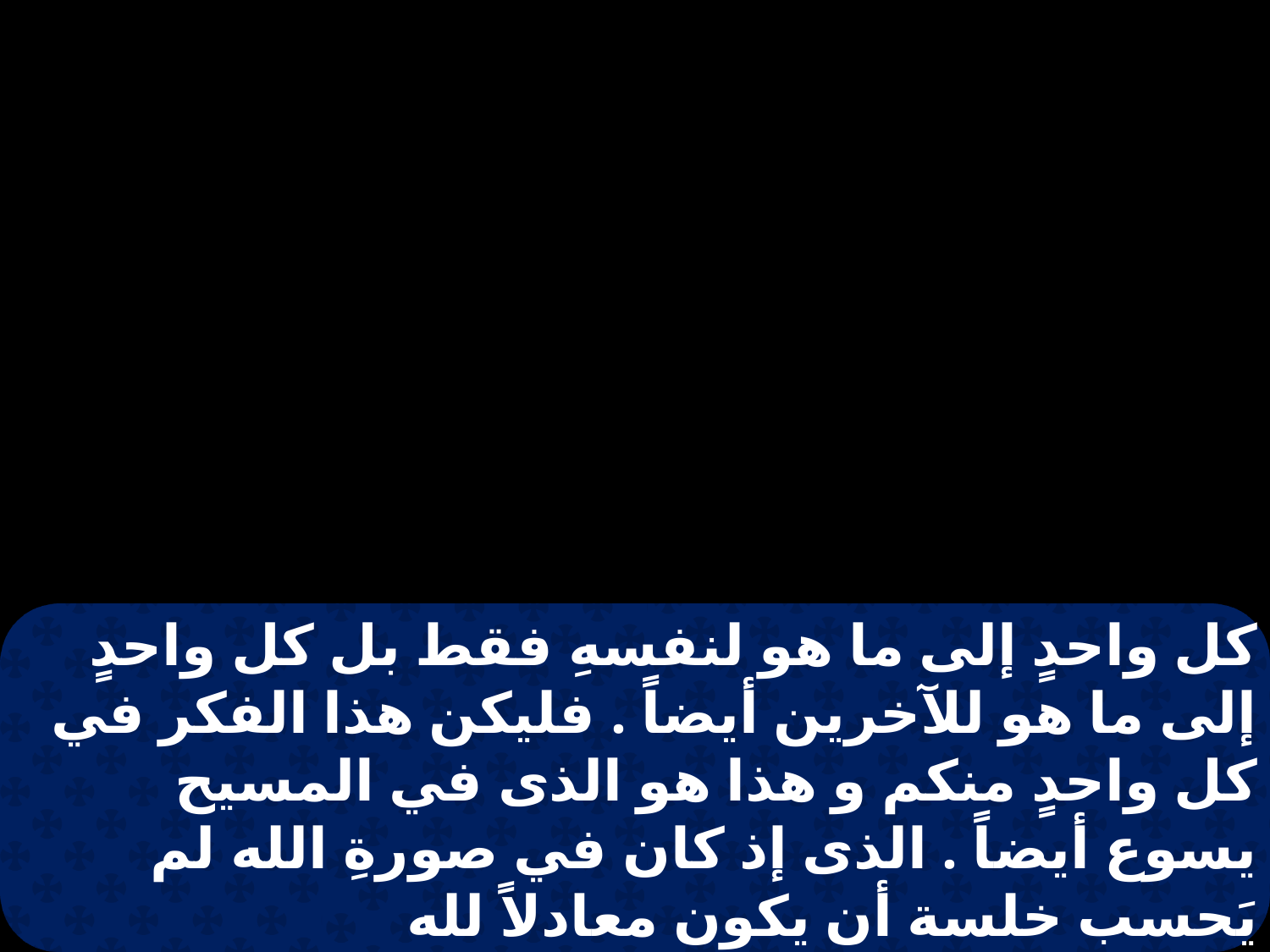

كل واحدٍ إلى ما هو لنفسهِ فقط بل كل واحدٍ إلى ما هو للآخرين أيضاً . فليكن هذا الفكر في كل واحدٍ منكم و هذا هو الذى في المسيح يسوع أيضاً . الذى إذ كان في صورةِ الله لم يَحسب خلسة أن يكون معادلاً لله